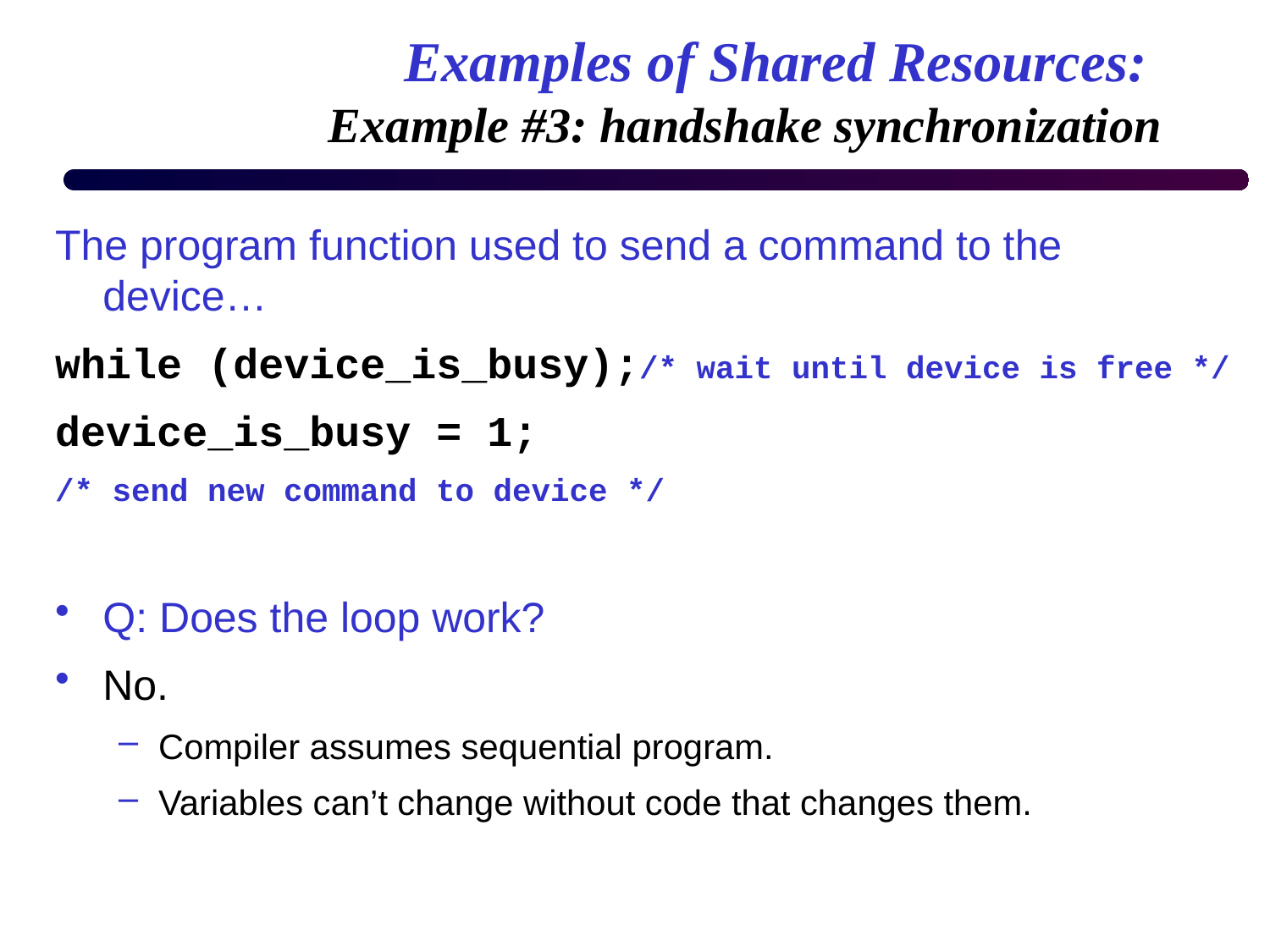

# Examples of Shared Resources: Example #3: handshake synchronization
The program function used to send a command to the device…
while (device_is_busy);/* wait until device is free */
device_is_busy = 1;
/* send new command to device */

Q: Does the loop work?
No.
Compiler assumes sequential program.
Variables can’t change without code that changes them.